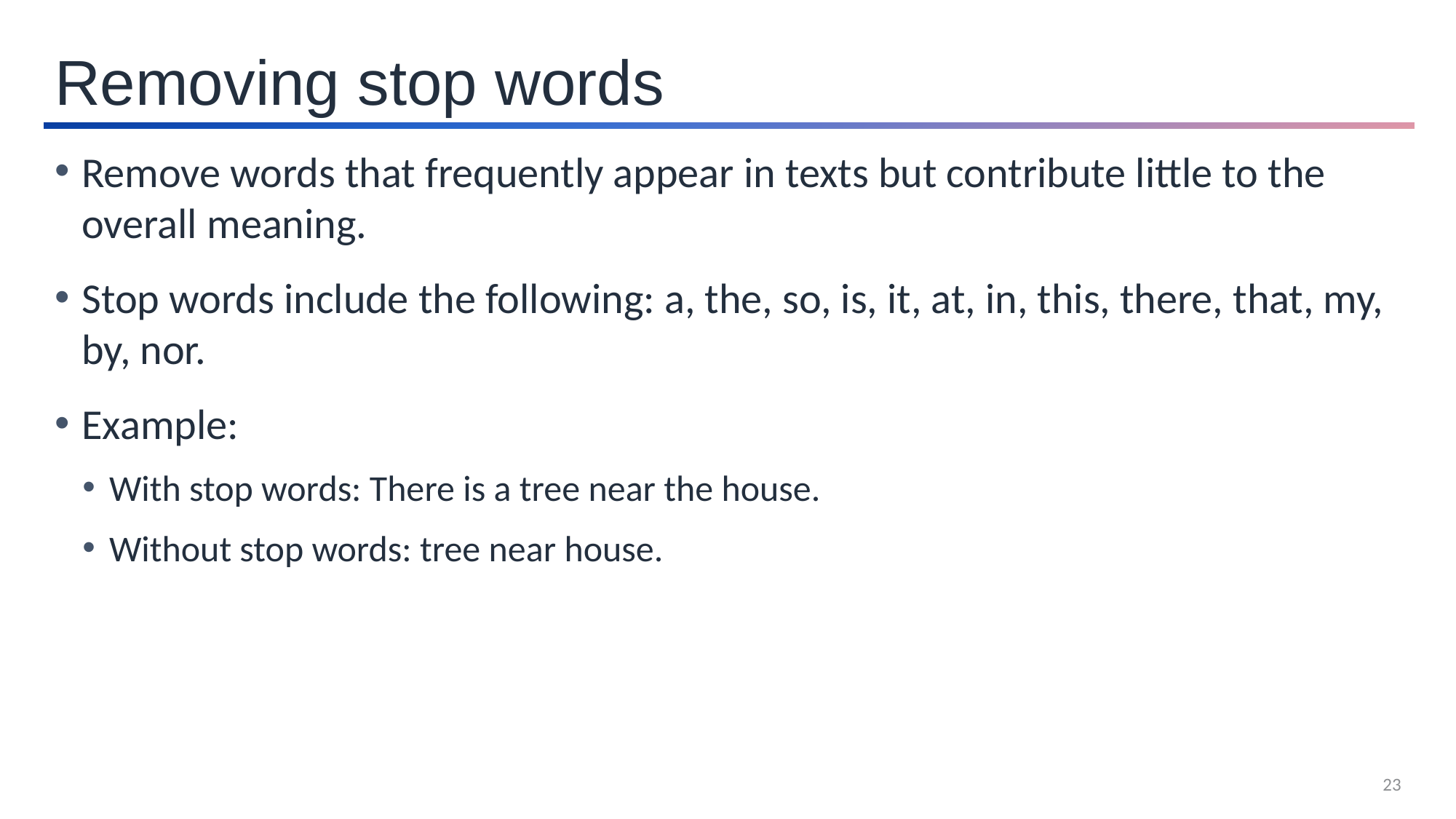

Removing stop words
Remove words that frequently appear in texts but contribute little to the overall meaning.
Stop words include the following: a, the, so, is, it, at, in, this, there, that, my, by, nor.
Example:
With stop words: There is a tree near the house.
Without stop words: tree near house.
23